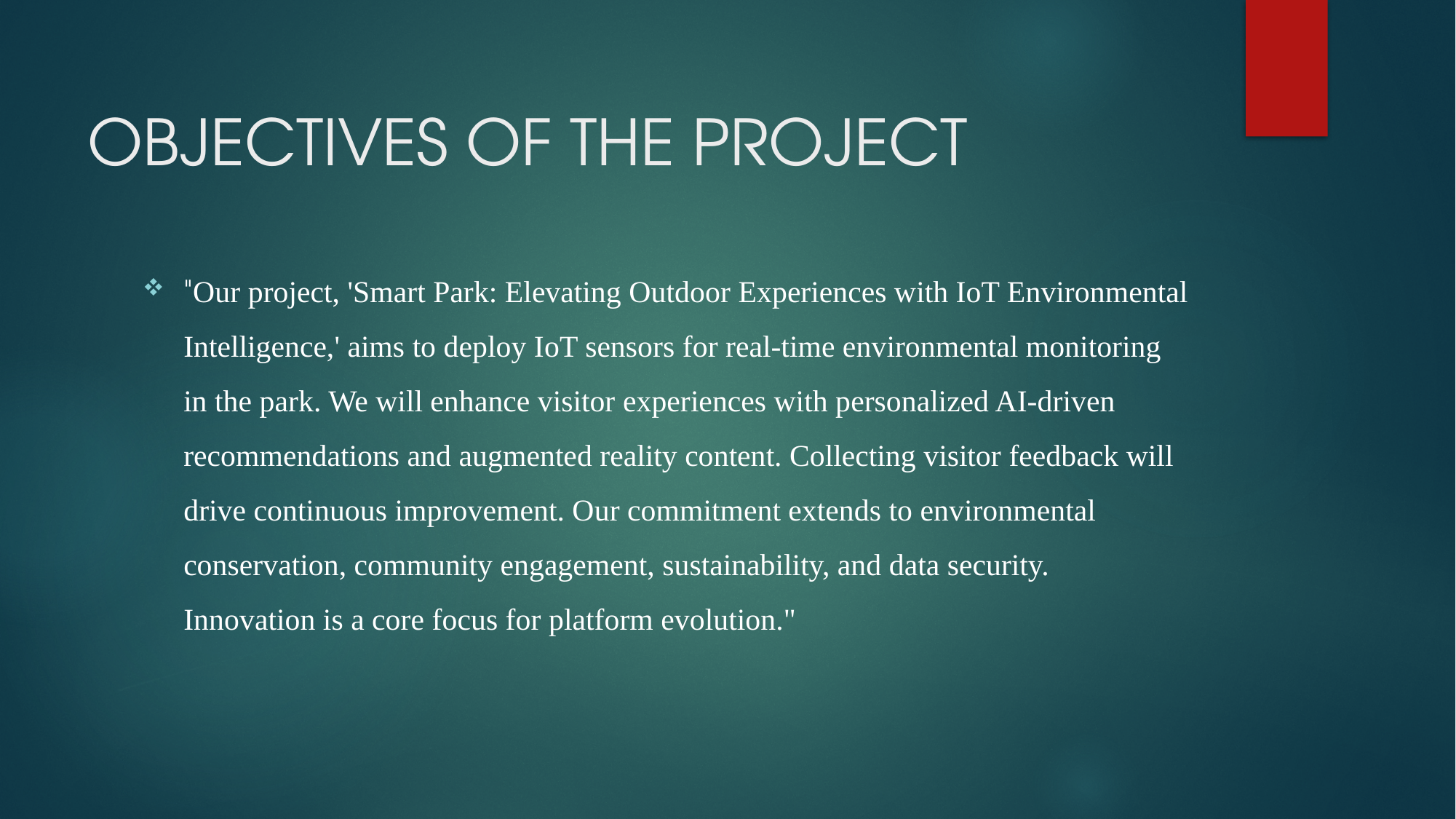

# OBJECTIVES OF THE PROJECT
"Our project, 'Smart Park: Elevating Outdoor Experiences with IoT Environmental Intelligence,' aims to deploy IoT sensors for real-time environmental monitoring in the park. We will enhance visitor experiences with personalized AI-driven recommendations and augmented reality content. Collecting visitor feedback will drive continuous improvement. Our commitment extends to environmental conservation, community engagement, sustainability, and data security. Innovation is a core focus for platform evolution."